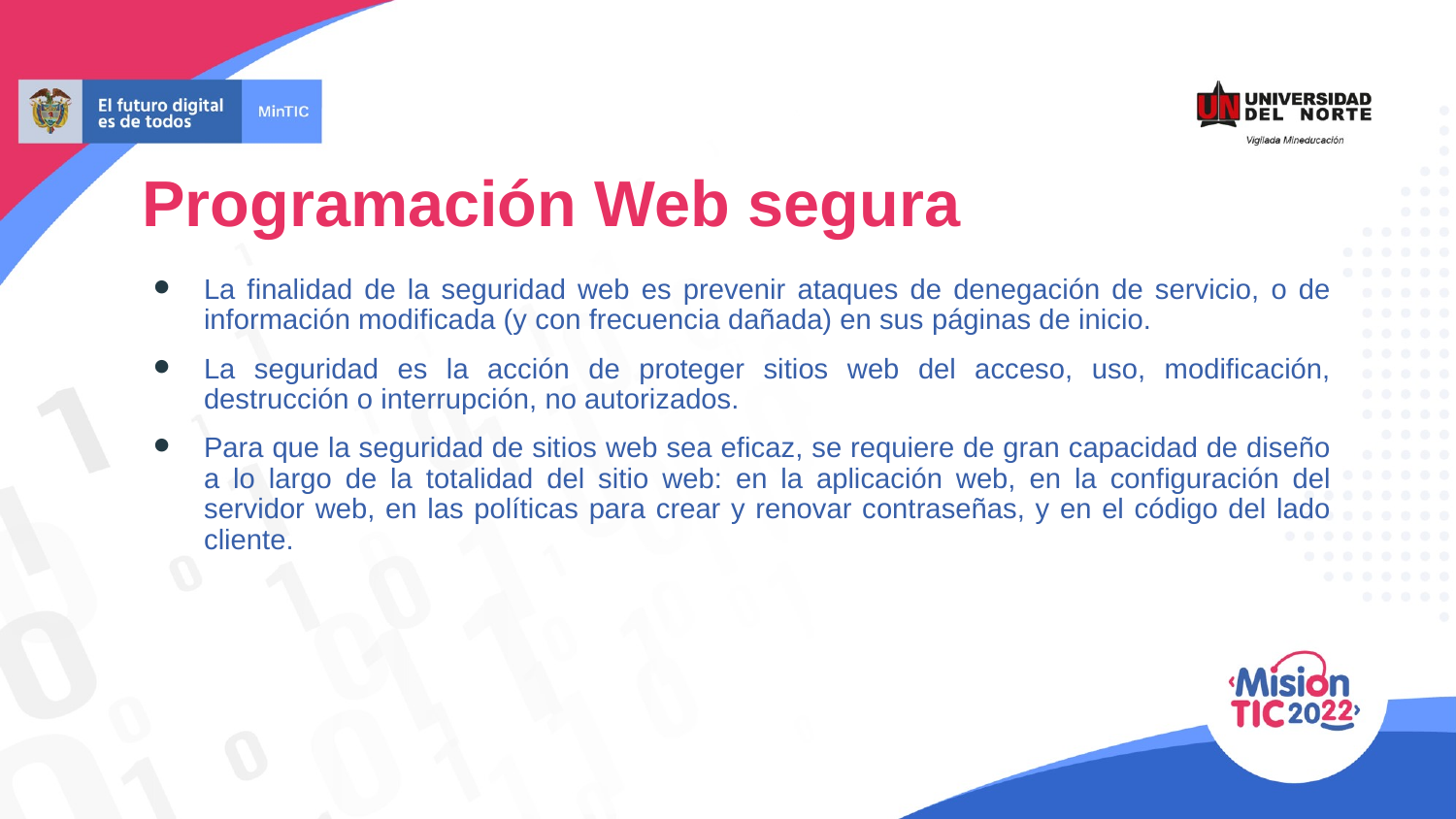

Programación Web segura
La finalidad de la seguridad web es prevenir ataques de denegación de servicio, o de información modificada (y con frecuencia dañada) en sus páginas de inicio.
La seguridad es la acción de proteger sitios web del acceso, uso, modificación, destrucción o interrupción, no autorizados.
Para que la seguridad de sitios web sea eficaz, se requiere de gran capacidad de diseño a lo largo de la totalidad del sitio web: en la aplicación web, en la configuración del servidor web, en las políticas para crear y renovar contraseñas, y en el código del lado cliente.